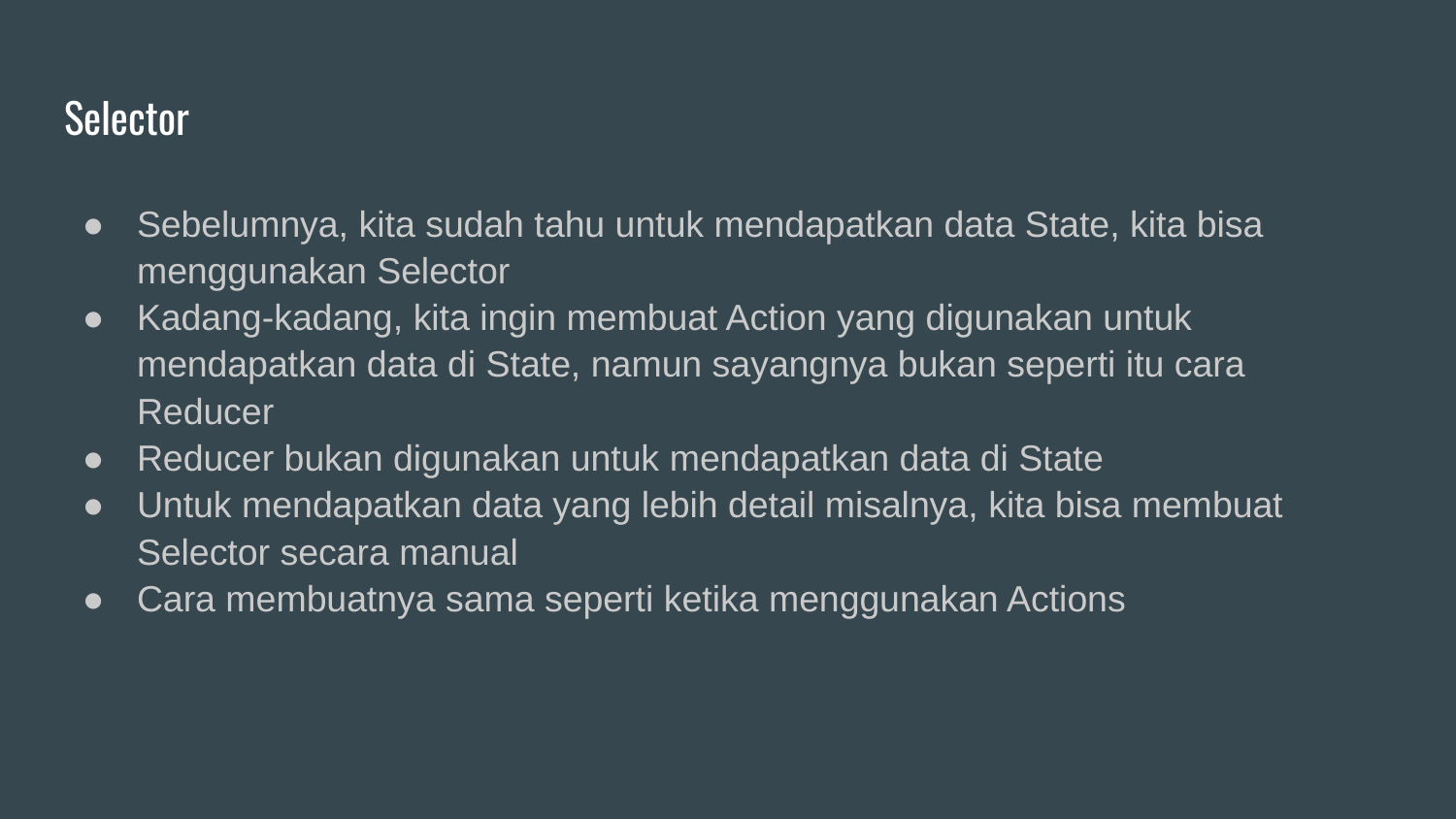

# Selector
Sebelumnya, kita sudah tahu untuk mendapatkan data State, kita bisa menggunakan Selector
Kadang-kadang, kita ingin membuat Action yang digunakan untuk mendapatkan data di State, namun sayangnya bukan seperti itu cara Reducer
Reducer bukan digunakan untuk mendapatkan data di State
Untuk mendapatkan data yang lebih detail misalnya, kita bisa membuat Selector secara manual
Cara membuatnya sama seperti ketika menggunakan Actions